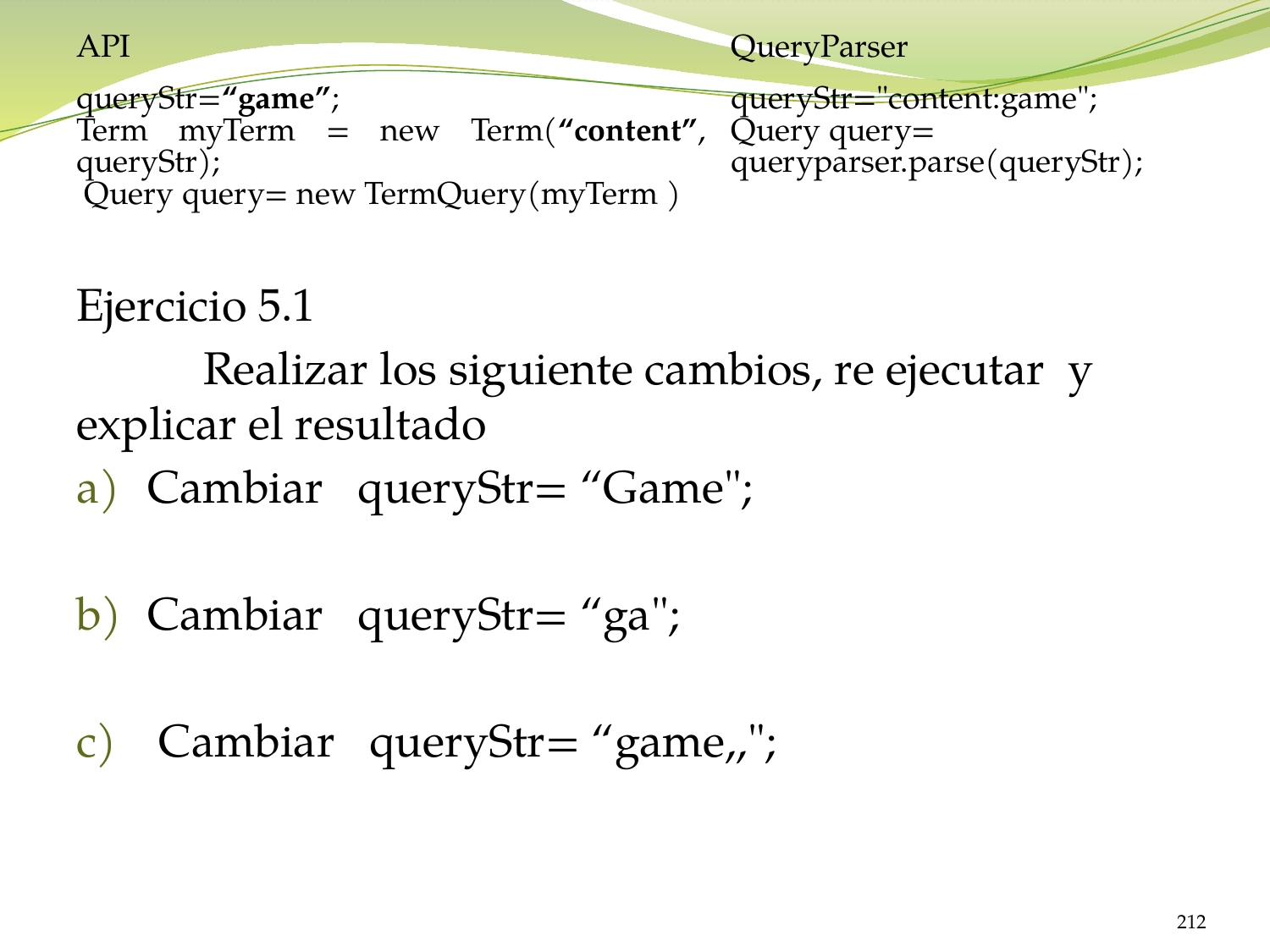

| API | QueryParser |
| --- | --- |
| queryStr=“game”; Term myTerm = new Term(“content”, queryStr); Query query= new TermQuery(myTerm ) | queryStr="content:game"; Query query= queryparser.parse(queryStr); |
Ejercicio 5.1
	Realizar los siguiente cambios, re ejecutar  y explicar el resultado
Cambiar   queryStr= “Game";

Cambiar   queryStr= “ga";

 Cambiar   queryStr= “game,,";

212